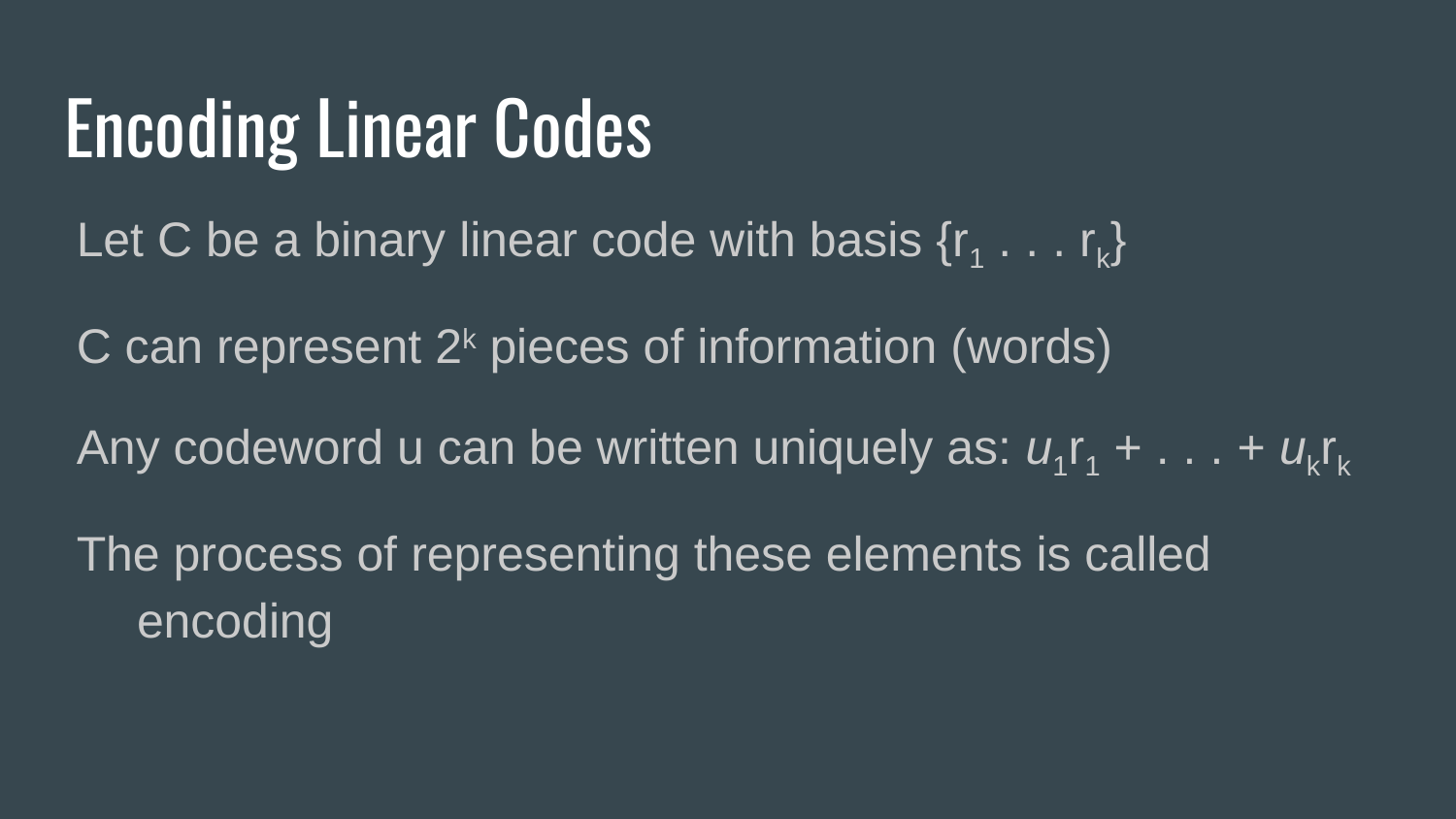

# Encoding Linear Codes
Let C be a binary linear code with basis {r1 . . . rk}
C can represent 2k pieces of information (words)
Any codeword u can be written uniquely as: u1r1 + . . . + ukrk
The process of representing these elements is called encoding